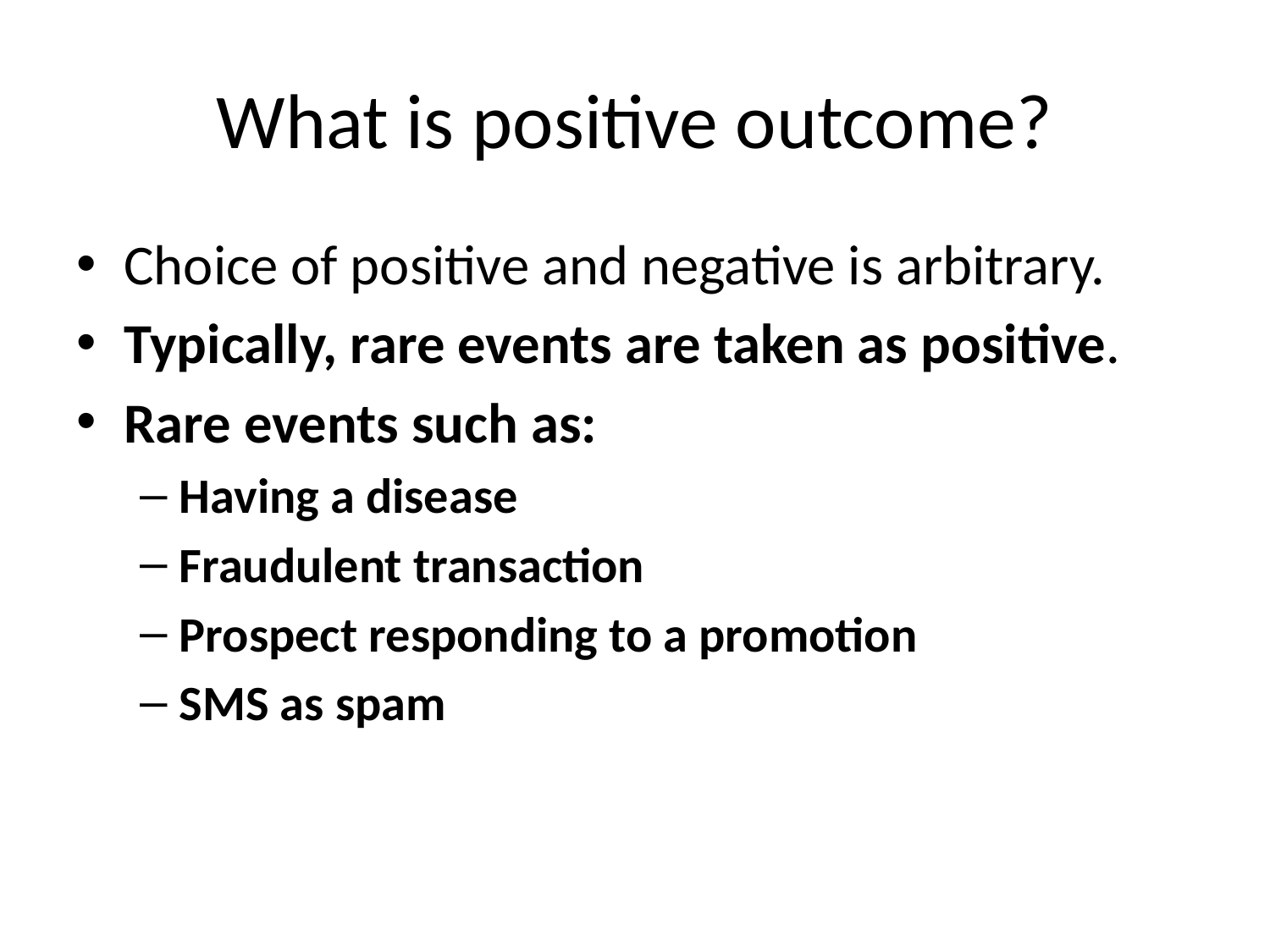

# What is positive outcome?
Choice of positive and negative is arbitrary.
Typically, rare events are taken as positive.
Rare events such as:
Having a disease
Fraudulent transaction
Prospect responding to a promotion
SMS as spam